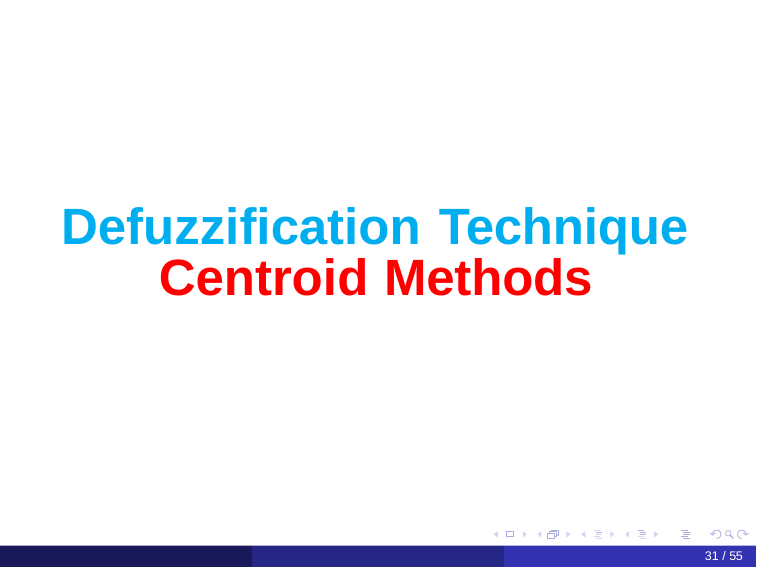

# Defuzzification Technique Centroid Methods
31 / 55